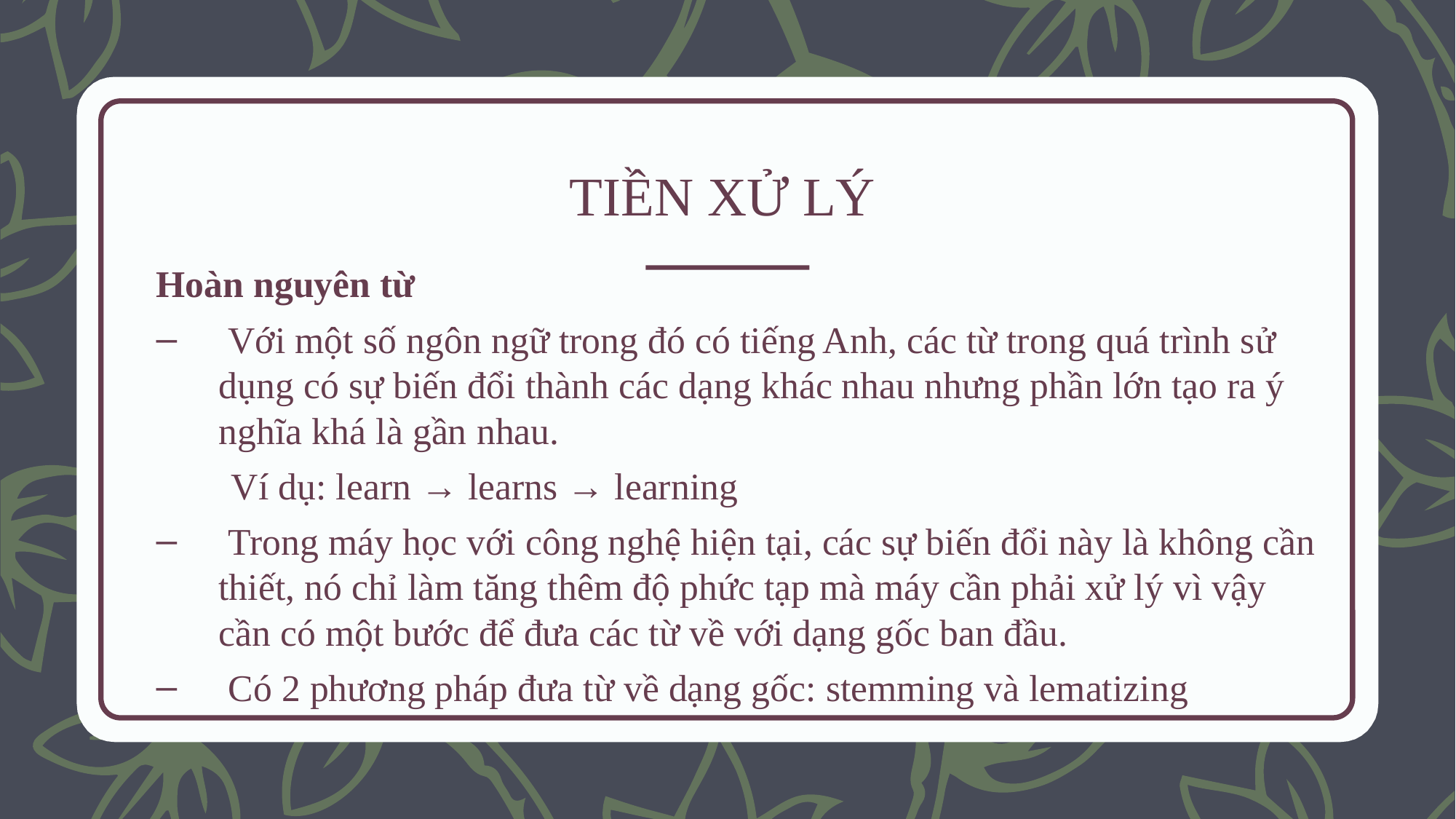

TIỀN XỬ LÝ
Hoàn nguyên từ
 Với một số ngôn ngữ trong đó có tiếng Anh, các từ trong quá trình sử dụng có sự biến đổi thành các dạng khác nhau nhưng phần lớn tạo ra ý nghĩa khá là gần nhau.
	Ví dụ: learn → learns → learning
 Trong máy học với công nghệ hiện tại, các sự biến đổi này là không cần thiết, nó chỉ làm tăng thêm độ phức tạp mà máy cần phải xử lý vì vậy cần có một bước để đưa các từ về với dạng gốc ban đầu.
 Có 2 phương pháp đưa từ về dạng gốc: stemming và lematizing